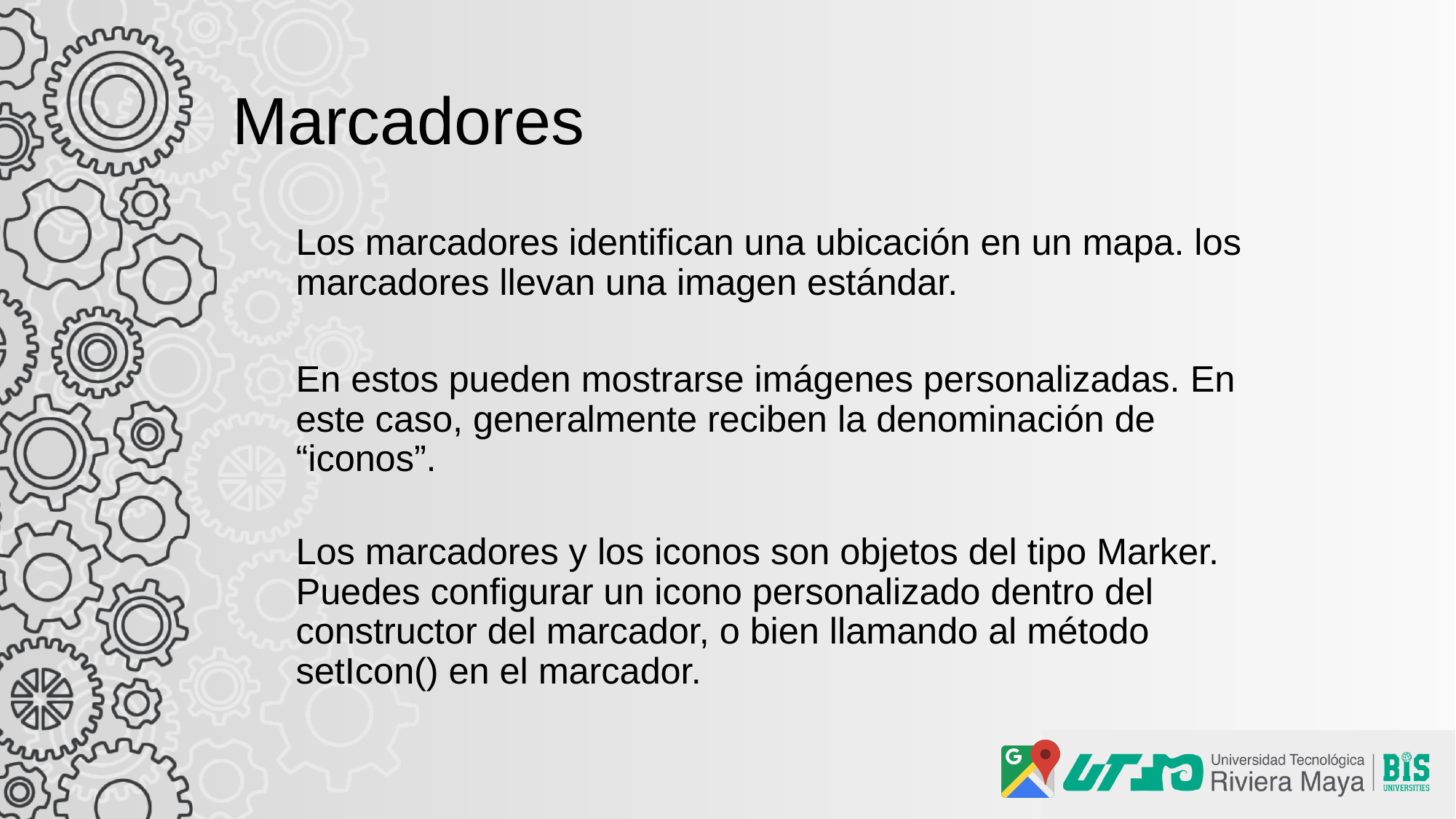

# Marcadores
Los marcadores identifican una ubicación en un mapa. los marcadores llevan una imagen estándar.
En estos pueden mostrarse imágenes personalizadas. En este caso, generalmente reciben la denominación de “iconos”.
Los marcadores y los iconos son objetos del tipo Marker. Puedes configurar un icono personalizado dentro del constructor del marcador, o bien llamando al método setIcon() en el marcador.